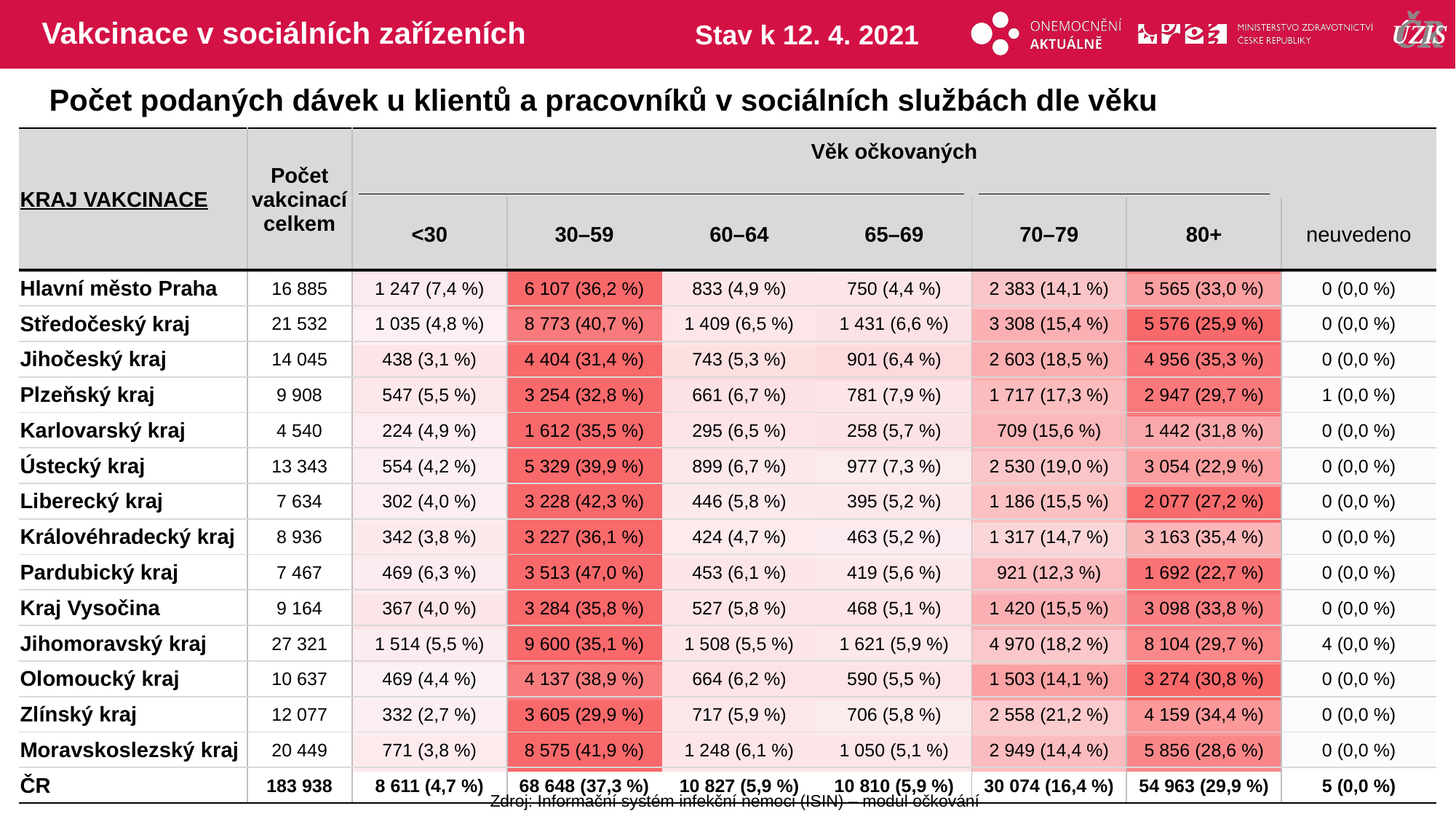

# Vakcinace v sociálních zařízeních
Stav k 12. 4. 2021
Počet podaných dávek u klientů a pracovníků v sociálních službách dle věku
| KRAJ VAKCINACE | Počet vakcinací celkem | Věk očkovaných |  |  |  |  |  |  |
| --- | --- | --- | --- | --- | --- | --- | --- | --- |
|  |  | <30 | 30–59 | 60–64 | 65–69 | 70–79 | 80+ | neuvedeno |
| Hlavní město Praha | 16 885 | 1 247 (7,4 %) | 6 107 (36,2 %) | 833 (4,9 %) | 750 (4,4 %) | 2 383 (14,1 %) | 5 565 (33,0 %) | 0 (0,0 %) |
| Středočeský kraj | 21 532 | 1 035 (4,8 %) | 8 773 (40,7 %) | 1 409 (6,5 %) | 1 431 (6,6 %) | 3 308 (15,4 %) | 5 576 (25,9 %) | 0 (0,0 %) |
| Jihočeský kraj | 14 045 | 438 (3,1 %) | 4 404 (31,4 %) | 743 (5,3 %) | 901 (6,4 %) | 2 603 (18,5 %) | 4 956 (35,3 %) | 0 (0,0 %) |
| Plzeňský kraj | 9 908 | 547 (5,5 %) | 3 254 (32,8 %) | 661 (6,7 %) | 781 (7,9 %) | 1 717 (17,3 %) | 2 947 (29,7 %) | 1 (0,0 %) |
| Karlovarský kraj | 4 540 | 224 (4,9 %) | 1 612 (35,5 %) | 295 (6,5 %) | 258 (5,7 %) | 709 (15,6 %) | 1 442 (31,8 %) | 0 (0,0 %) |
| Ústecký kraj | 13 343 | 554 (4,2 %) | 5 329 (39,9 %) | 899 (6,7 %) | 977 (7,3 %) | 2 530 (19,0 %) | 3 054 (22,9 %) | 0 (0,0 %) |
| Liberecký kraj | 7 634 | 302 (4,0 %) | 3 228 (42,3 %) | 446 (5,8 %) | 395 (5,2 %) | 1 186 (15,5 %) | 2 077 (27,2 %) | 0 (0,0 %) |
| Královéhradecký kraj | 8 936 | 342 (3,8 %) | 3 227 (36,1 %) | 424 (4,7 %) | 463 (5,2 %) | 1 317 (14,7 %) | 3 163 (35,4 %) | 0 (0,0 %) |
| Pardubický kraj | 7 467 | 469 (6,3 %) | 3 513 (47,0 %) | 453 (6,1 %) | 419 (5,6 %) | 921 (12,3 %) | 1 692 (22,7 %) | 0 (0,0 %) |
| Kraj Vysočina | 9 164 | 367 (4,0 %) | 3 284 (35,8 %) | 527 (5,8 %) | 468 (5,1 %) | 1 420 (15,5 %) | 3 098 (33,8 %) | 0 (0,0 %) |
| Jihomoravský kraj | 27 321 | 1 514 (5,5 %) | 9 600 (35,1 %) | 1 508 (5,5 %) | 1 621 (5,9 %) | 4 970 (18,2 %) | 8 104 (29,7 %) | 4 (0,0 %) |
| Olomoucký kraj | 10 637 | 469 (4,4 %) | 4 137 (38,9 %) | 664 (6,2 %) | 590 (5,5 %) | 1 503 (14,1 %) | 3 274 (30,8 %) | 0 (0,0 %) |
| Zlínský kraj | 12 077 | 332 (2,7 %) | 3 605 (29,9 %) | 717 (5,9 %) | 706 (5,8 %) | 2 558 (21,2 %) | 4 159 (34,4 %) | 0 (0,0 %) |
| Moravskoslezský kraj | 20 449 | 771 (3,8 %) | 8 575 (41,9 %) | 1 248 (6,1 %) | 1 050 (5,1 %) | 2 949 (14,4 %) | 5 856 (28,6 %) | 0 (0,0 %) |
| ČR | 183 938 | 8 611 (4,7 %) | 68 648 (37,3 %) | 10 827 (5,9 %) | 10 810 (5,9 %) | 30 074 (16,4 %) | 54 963 (29,9 %) | 5 (0,0 %) |
|  |  |  |
| --- | --- | --- |
|  |  |  |  |  |  |  |
| --- | --- | --- | --- | --- | --- | --- |
|  |  |  |  |  |  |  |
|  |  |  |  |  |  |  |
|  |  |  |  |  |  |  |
|  |  |  |  |  |  |  |
|  |  |  |  |  |  |  |
|  |  |  |  |  |  |  |
|  |  |  |  |  |  |  |
|  |  |  |  |  |  |  |
|  |  |  |  |  |  |  |
|  |  |  |  |  |  |  |
|  |  |  |  |  |  |  |
|  |  |  |  |  |  |  |
|  |  |  |  |  |  |  |
|  |  |  |  |  |  |  |
Zdroj: Informační systém infekční nemoci (ISIN) – modul očkování